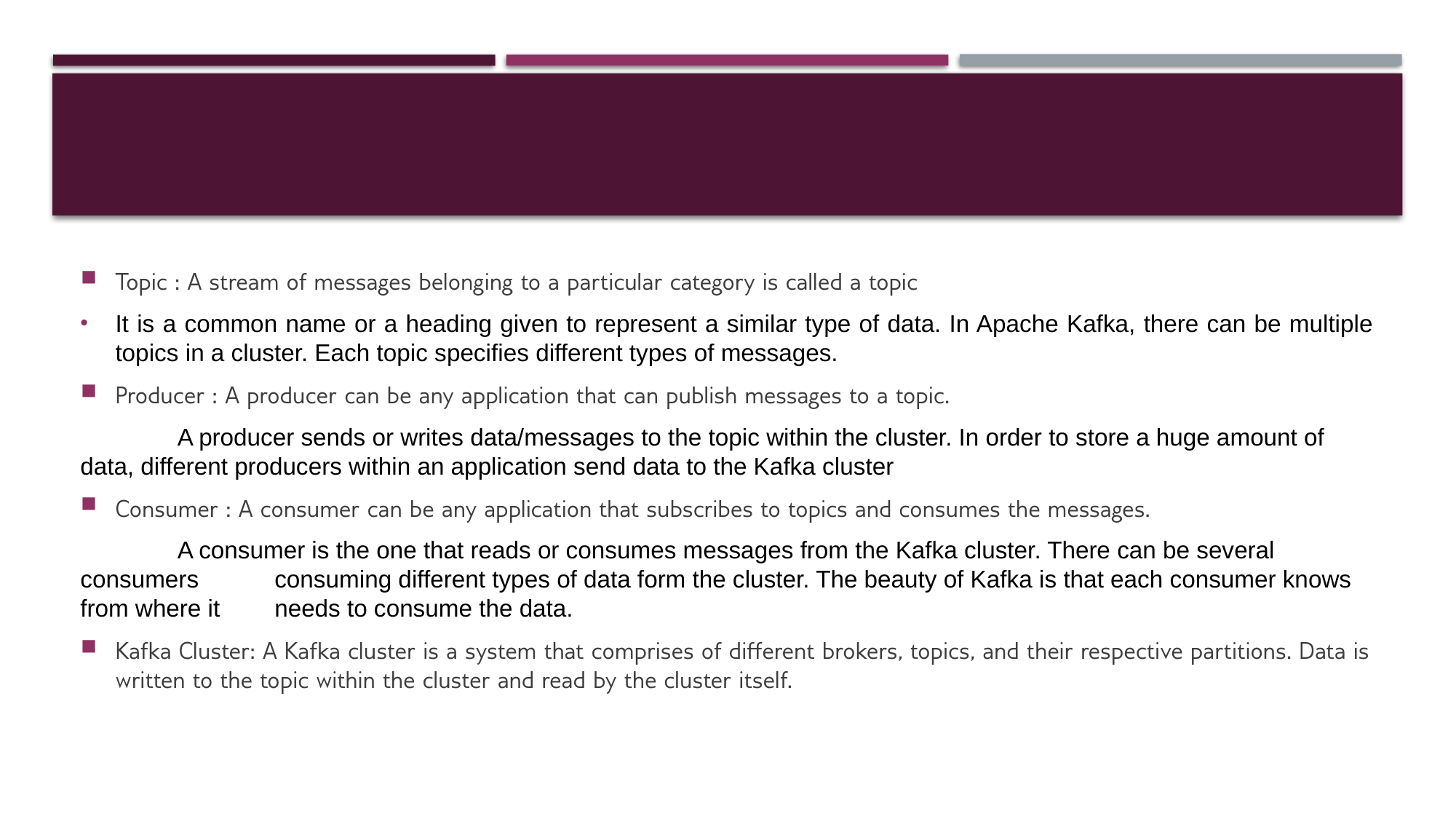

Topic : A stream of messages belonging to a particular category is called a topic
It is a common name or a heading given to represent a similar type of data. In Apache Kafka, there can be multiple topics in a cluster. Each topic specifies different types of messages.
Producer : A producer can be any application that can publish messages to a topic.
 	A producer sends or writes data/messages to the topic within the cluster. In order to store a huge amount of 	data, different producers within an application send data to the Kafka cluster
Consumer : A consumer can be any application that subscribes to topics and consumes the messages.
	A consumer is the one that reads or consumes messages from the Kafka cluster. There can be several consumers 	consuming different types of data form the cluster. The beauty of Kafka is that each consumer knows from where it 	needs to consume the data.
Kafka Cluster: A Kafka cluster is a system that comprises of different brokers, topics, and their respective partitions. Data is written to the topic within the cluster and read by the cluster itself.